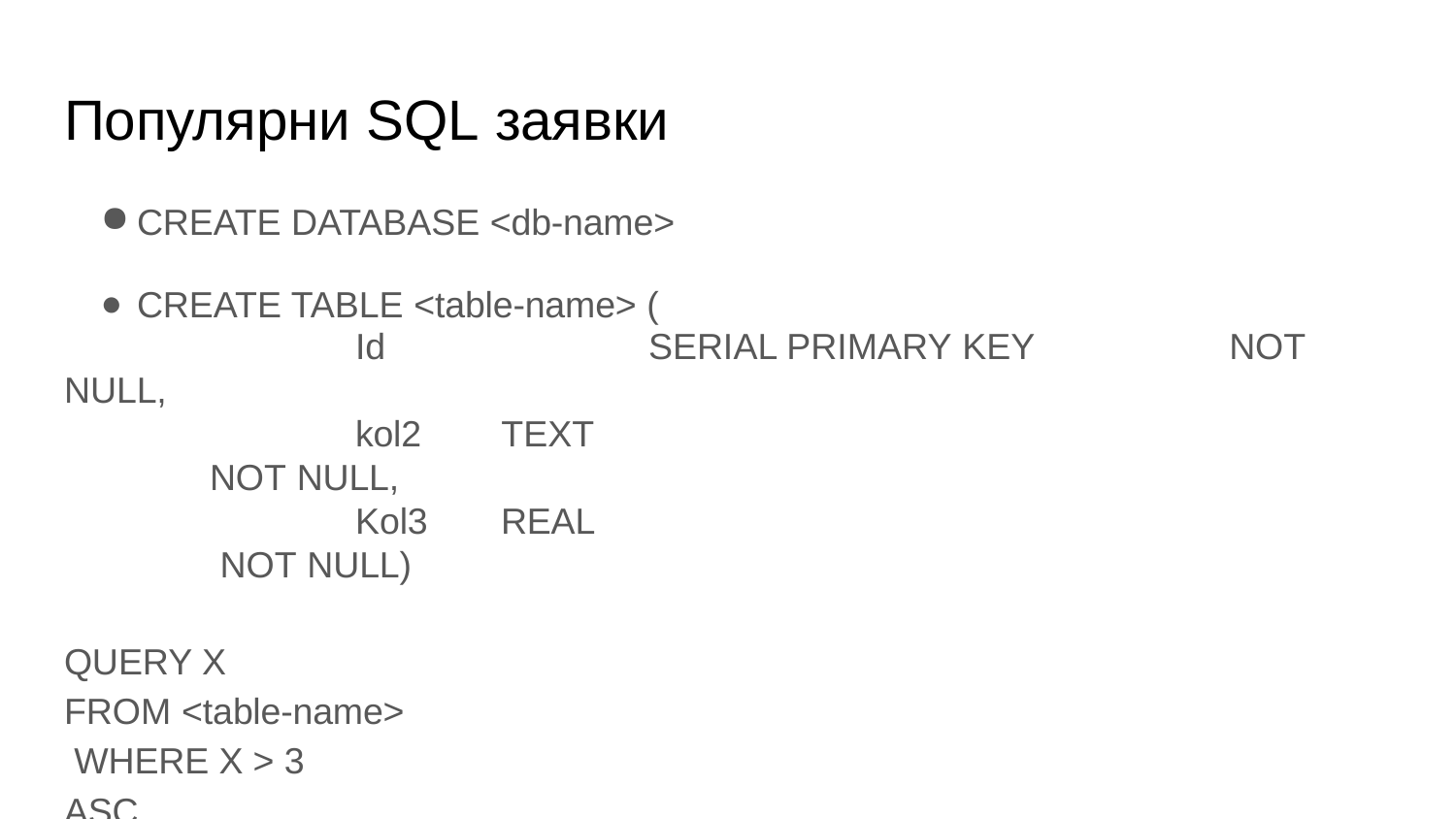

# Популярни SQL заявки
CREATE DATABASE <db-name>

CREATE TABLE <table-name> (
Id	SERIAL PRIMARY KEY
NOT
NULL,
kol2
NOT NULL,
Kol3  NOT NULL)
TEXT
REAL
QUERY X
FROM <table-name>  WHERE X > 3
ASC